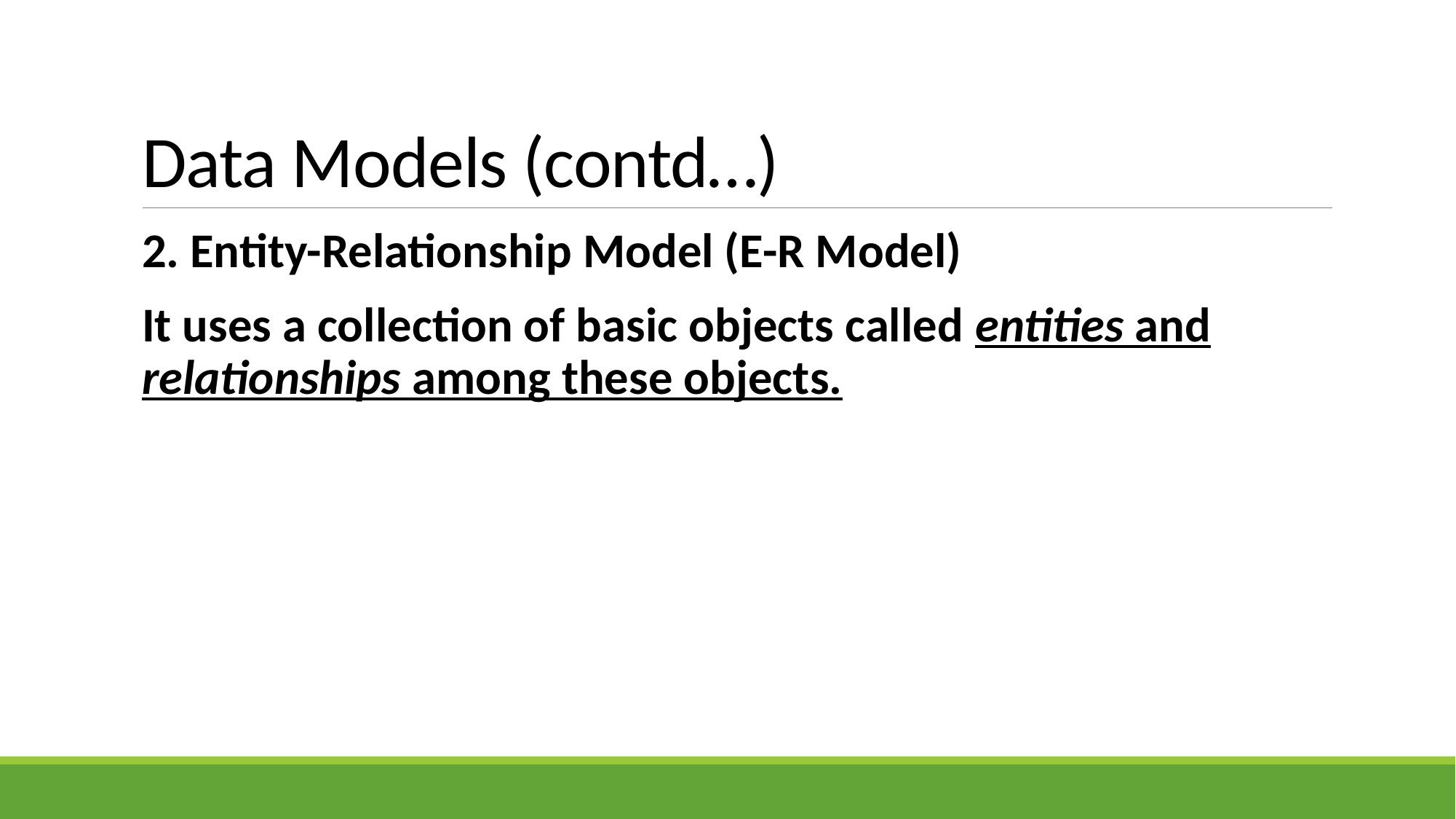

# Data Models (contd…)
2. Entity-Relationship Model (E-R Model)
It uses a collection of basic objects called entities and relationships among these objects.